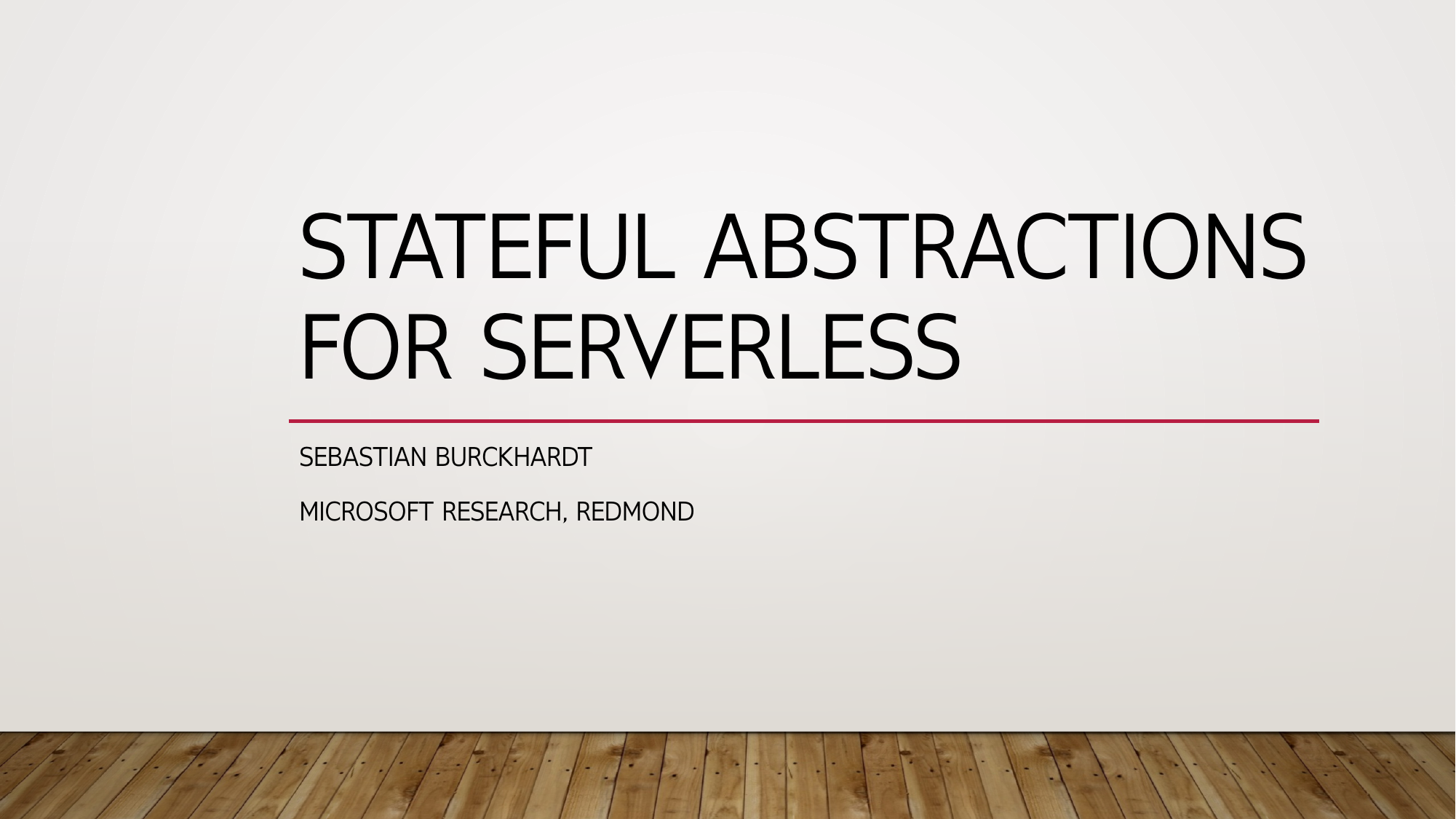

# Stateful abstractions for serverless
Sebastian Burckhardt
Microsoft Research, Redmond